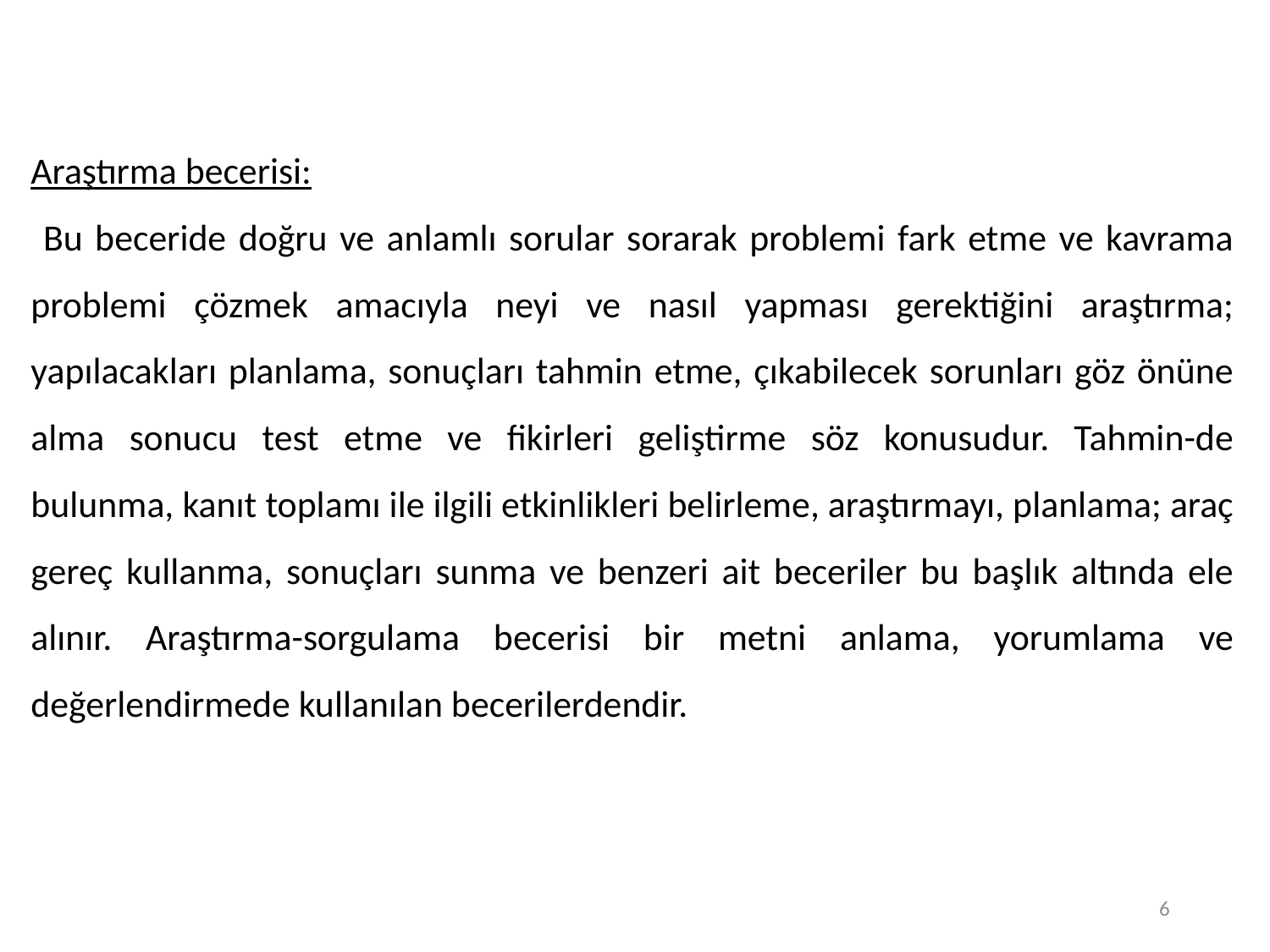

Araştırma becerisi:
 Bu beceride doğru ve anlamlı sorular sorarak problemi fark etme ve kavrama problemi çözmek amacıyla neyi ve nasıl yapması gerektiğini araştırma; yapılacakları planlama, sonuçları tahmin etme, çıkabilecek sorunları göz önüne alma sonucu test etme ve fikirleri geliştirme söz konusudur. Tahmin-de bulunma, kanıt toplamı ile ilgili etkinlikleri belirleme, araştırmayı, planlama; araç gereç kullanma, sonuçları sunma ve benzeri ait beceriler bu başlık altında ele alınır. Araştırma-sorgulama becerisi bir metni anlama, yorumlama ve değerlendirmede kullanılan becerilerdendir.
6